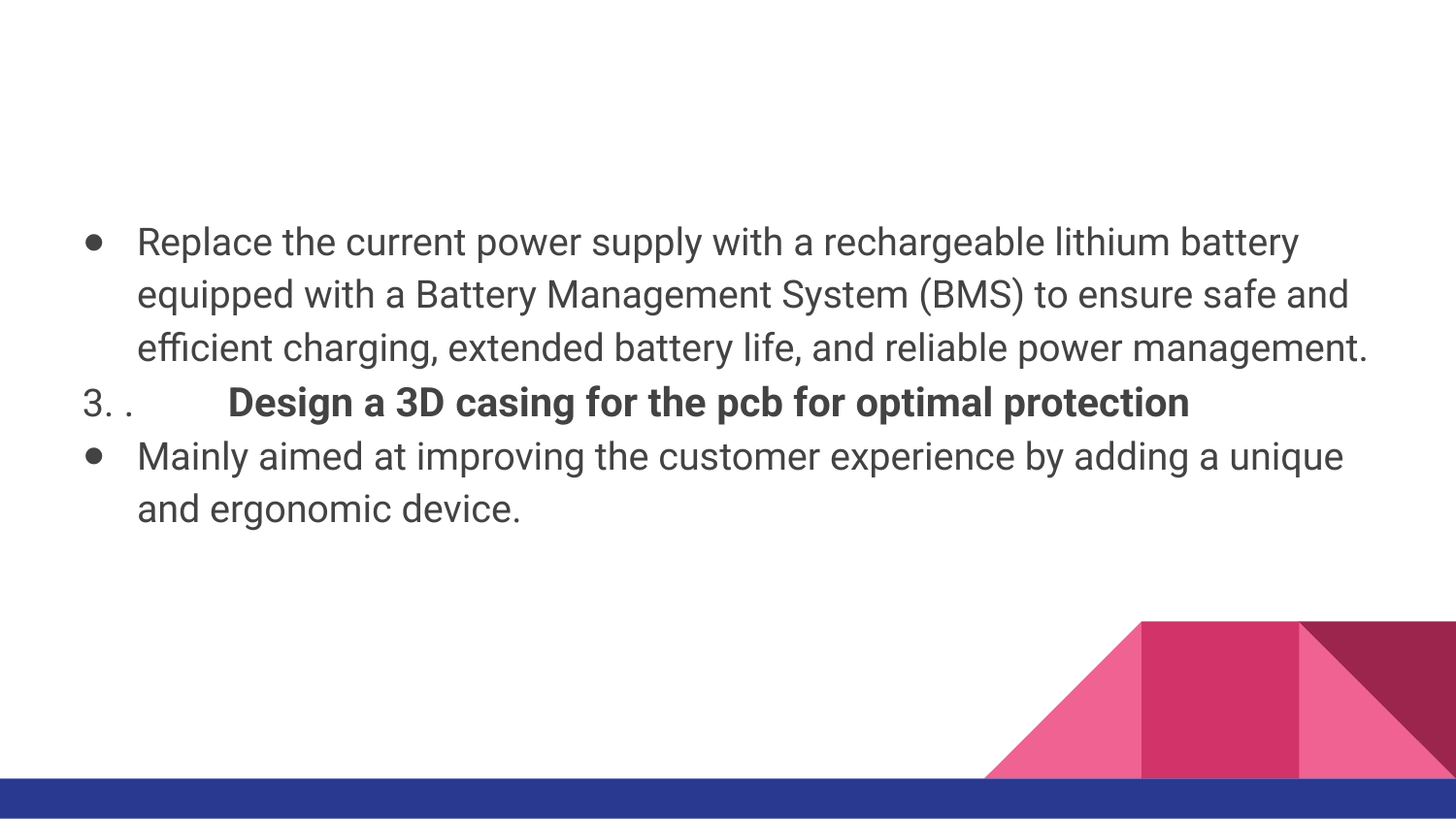

Replace the current power supply with a rechargeable lithium battery equipped with a Battery Management System (BMS) to ensure safe and efficient charging, extended battery life, and reliable power management.
3. .	Design a 3D casing for the pcb for optimal protection
Mainly aimed at improving the customer experience by adding a unique and ergonomic device.